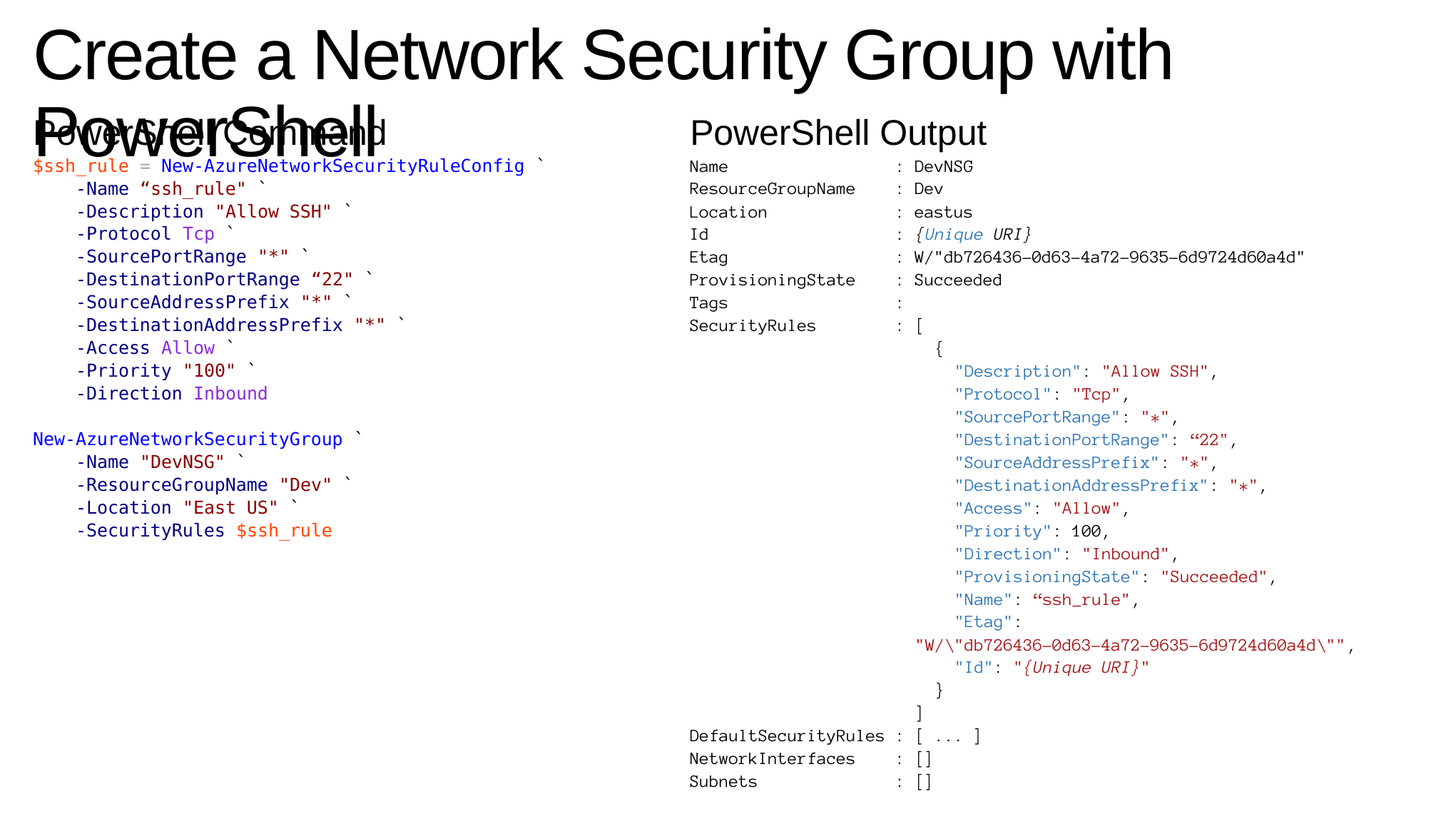

# Create a Network Security Group with PowerShell
PowerShell Command
$ssh_rule = New-AzureNetworkSecurityRuleConfig `
    -Name “ssh_rule" `
    -Description "Allow SSH" `
    -Protocol Tcp `
    -SourcePortRange "*" `
    -DestinationPortRange “22" `
    -SourceAddressPrefix "*" `
    -DestinationAddressPrefix "*" `
    -Access Allow `
    -Priority "100" `
    -Direction Inbound

New-AzureNetworkSecurityGroup `
    -Name "DevNSG" `
    -ResourceGroupName "Dev" `
    -Location "East US" `
    -SecurityRules $ssh_rule
PowerShell Output
Name                 : DevNSG
ResourceGroupName    : Dev
Location             : eastus
Id                   : {Unique URI}
Etag                 : W/"db726436-0d63-4a72-9635-6d9724d60a4d"
ProvisioningState    : Succeeded
Tags                 :
SecurityRules        : [
                         {
                           "Description": "Allow SSH",
                           "Protocol": "Tcp",
                           "SourcePortRange": "*",
                           "DestinationPortRange": “22",
                           "SourceAddressPrefix": "*",
                           "DestinationAddressPrefix": "*",
                           "Access": "Allow",
                           "Priority": 100,
                           "Direction": "Inbound",
                           "ProvisioningState": "Succeeded",
                           "Name": “ssh_rule",
                           "Etag":
                       "W/\"db726436-0d63-4a72-9635-6d9724d60a4d\"",
                           "Id": "{Unique URI}"
                         }
                       ]
DefaultSecurityRules : [ ... ]
NetworkInterfaces    : []
Subnets              : []